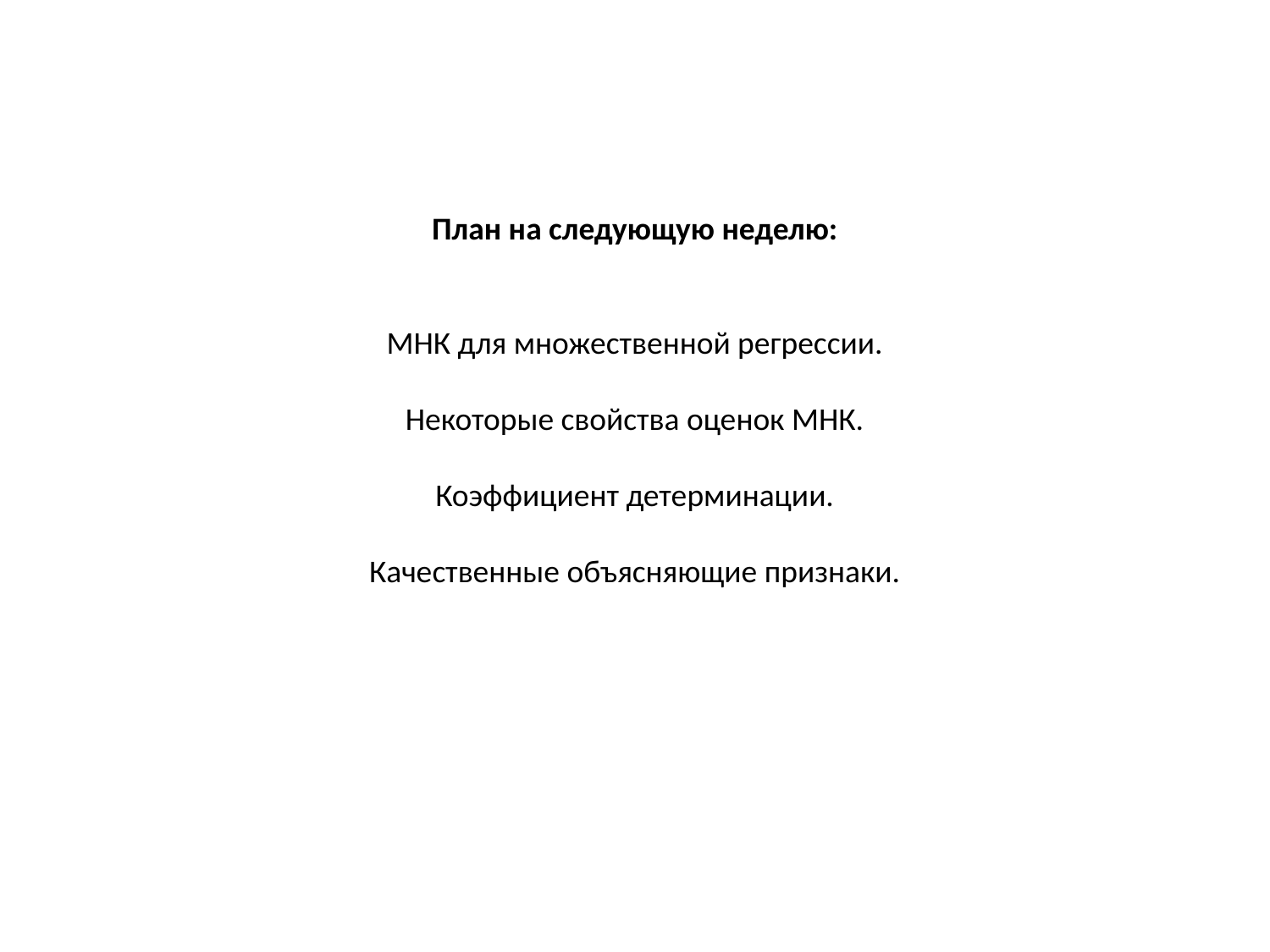

План на следующую неделю:

МНК для множественной регрессии.

Некоторые свойства оценок МНК.

Коэффициент детерминации.

Качественные объясняющие признаки.